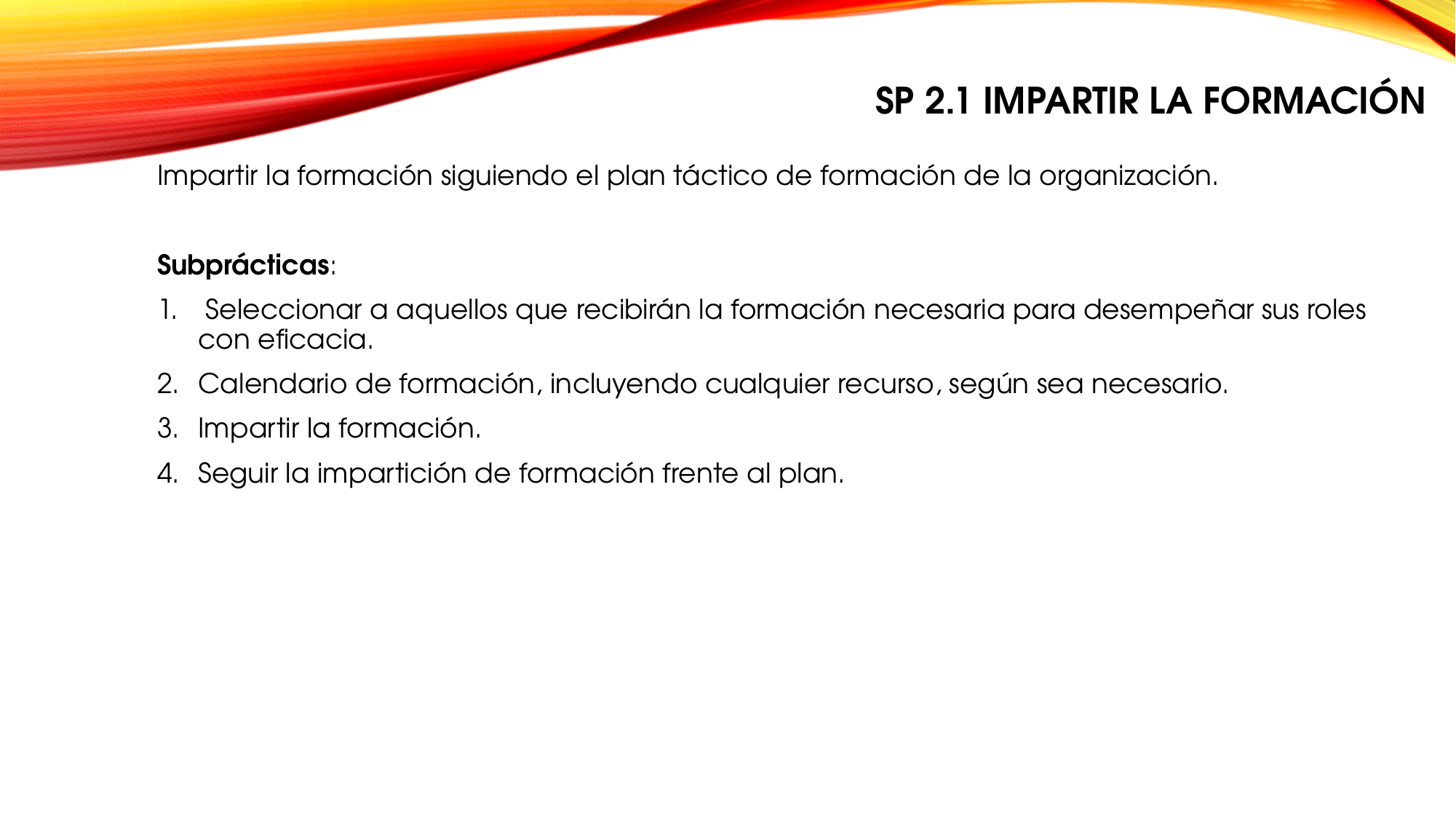

# SP 2.1 Impartir la formación
Impartir la formación siguiendo el plan táctico de formación de la organización.

Subprácticas:
 Seleccionar a aquellos que recibirán la formación necesaria para desempeñar sus roles con eficacia.
Calendario de formación, incluyendo cualquier recurso, según sea necesario.
Impartir la formación.
Seguir la impartición de formación frente al plan.